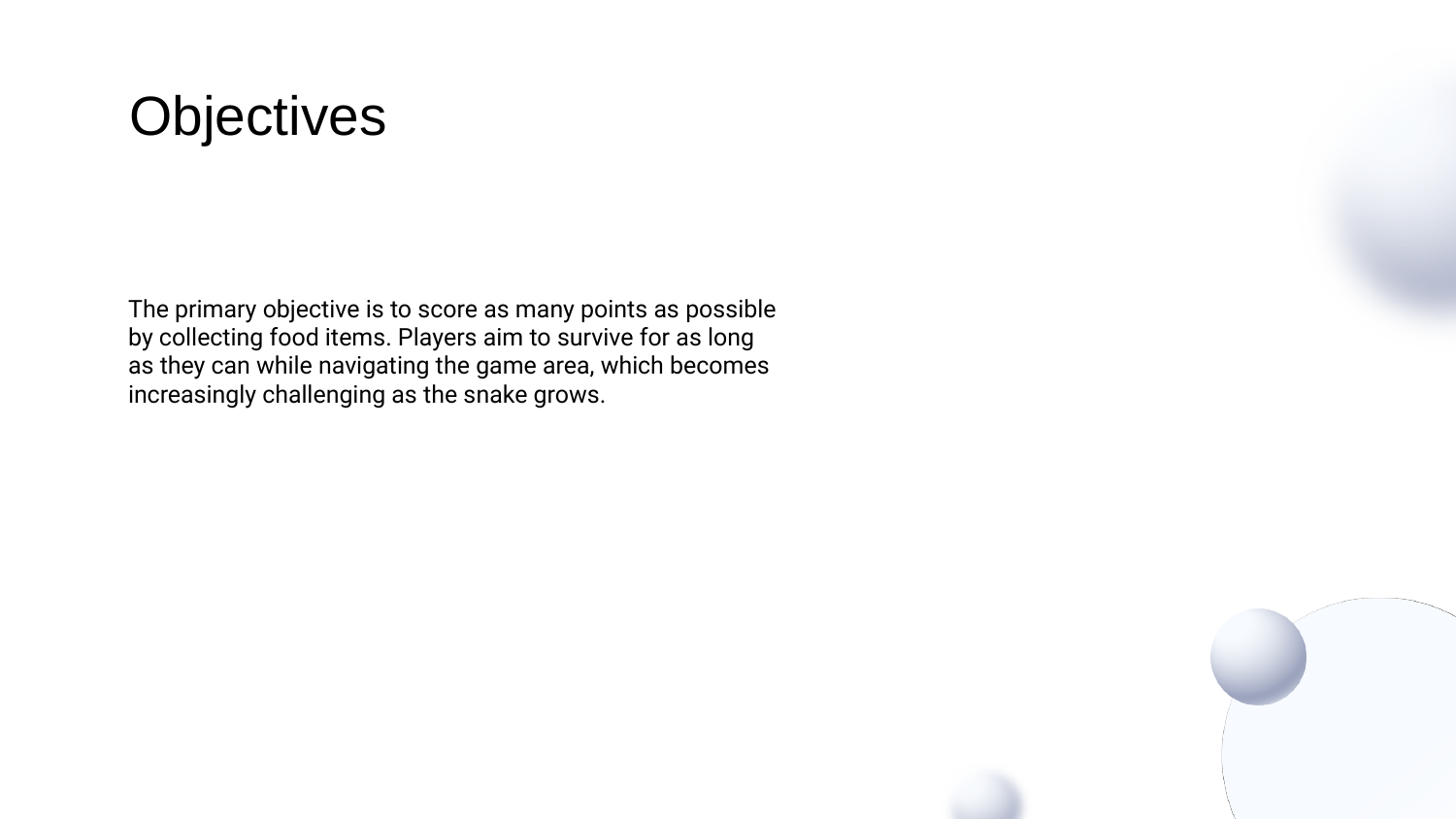

# Objectives
The primary objective is to score as many points as possible by collecting food items. Players aim to survive for as long as they can while navigating the game area, which becomes increasingly challenging as the snake grows.